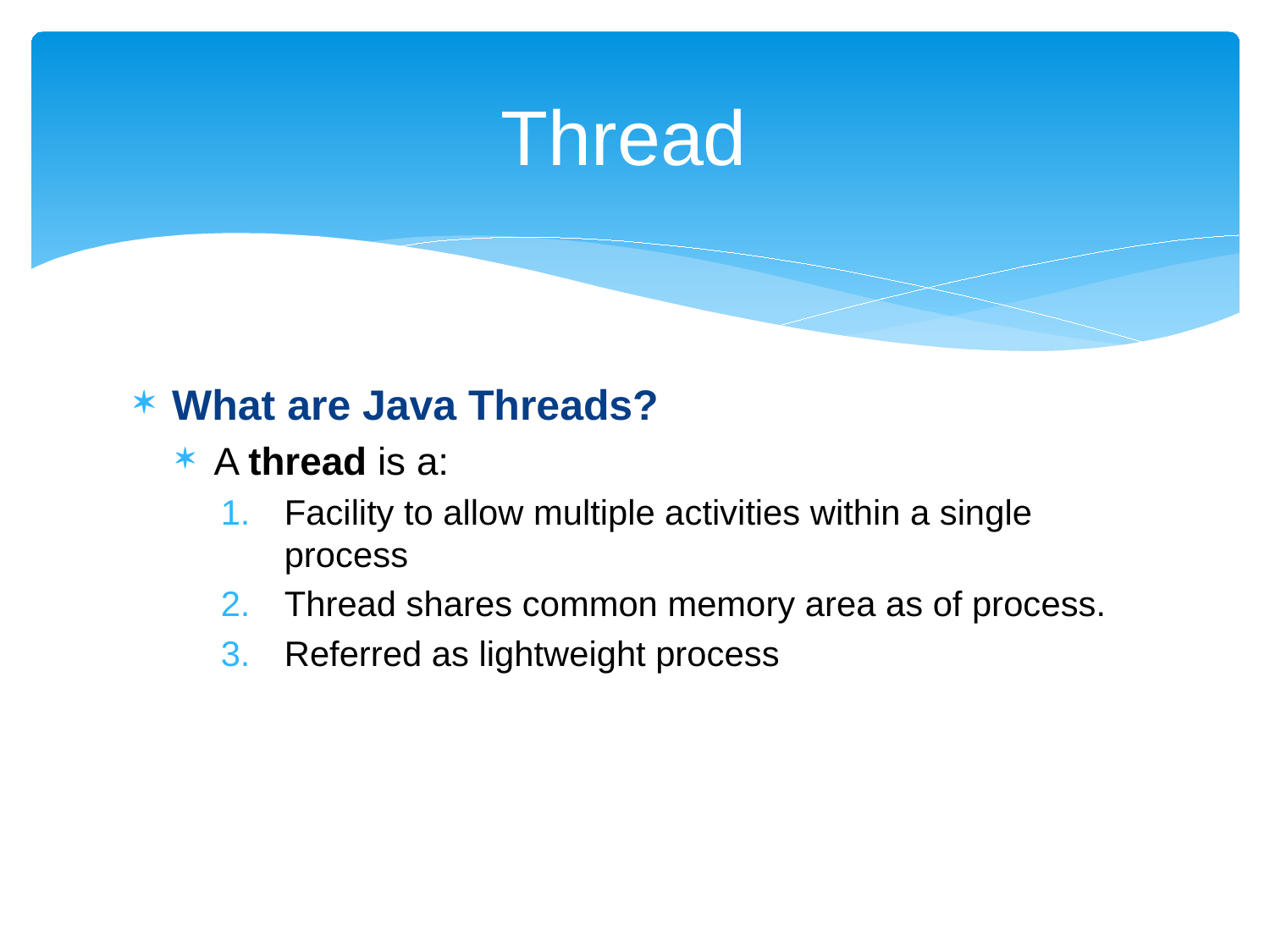

# Thread
What are Java Threads?
A thread is a:
Facility to allow multiple activities within a single process
Thread shares common memory area as of process.
Referred as lightweight process